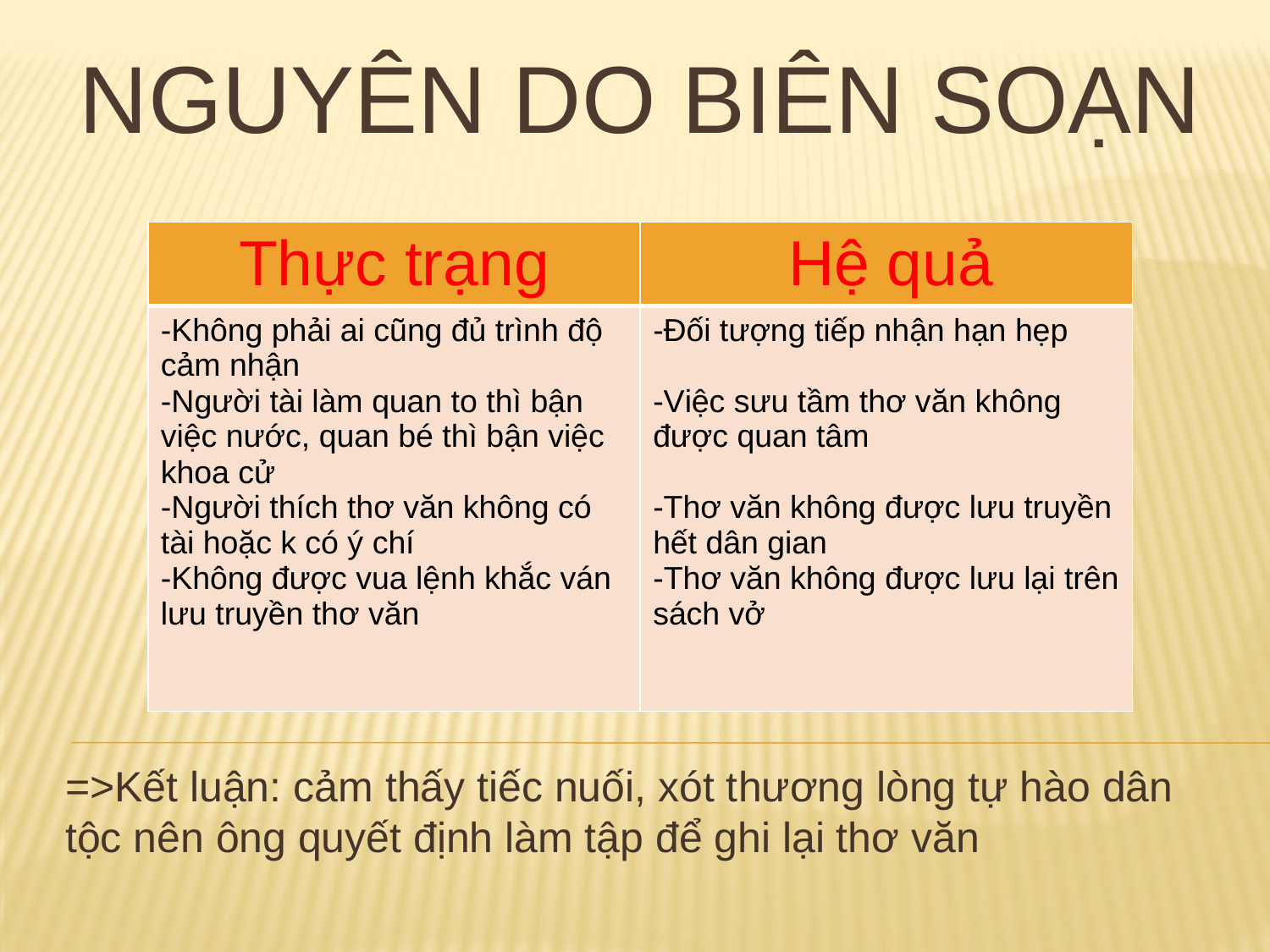

# NGUYÊN DO BIÊN SOẠN
| Thực trạng | Hệ quả |
| --- | --- |
| -Không phải ai cũng đủ trình độ cảm nhận -Người tài làm quan to thì bận việc nước, quan bé thì bận việc khoa cử -Người thích thơ văn không có tài hoặc k có ý chí -Không được vua lệnh khắc ván lưu truyền thơ văn | -Đối tượng tiếp nhận hạn hẹp -Việc sưu tầm thơ văn không được quan tâm -Thơ văn không được lưu truyền hết dân gian -Thơ văn không được lưu lại trên sách vở |
=>Kết luận: cảm thấy tiếc nuối, xót thương lòng tự hào dân tộc nên ông quyết định làm tập để ghi lại thơ văn